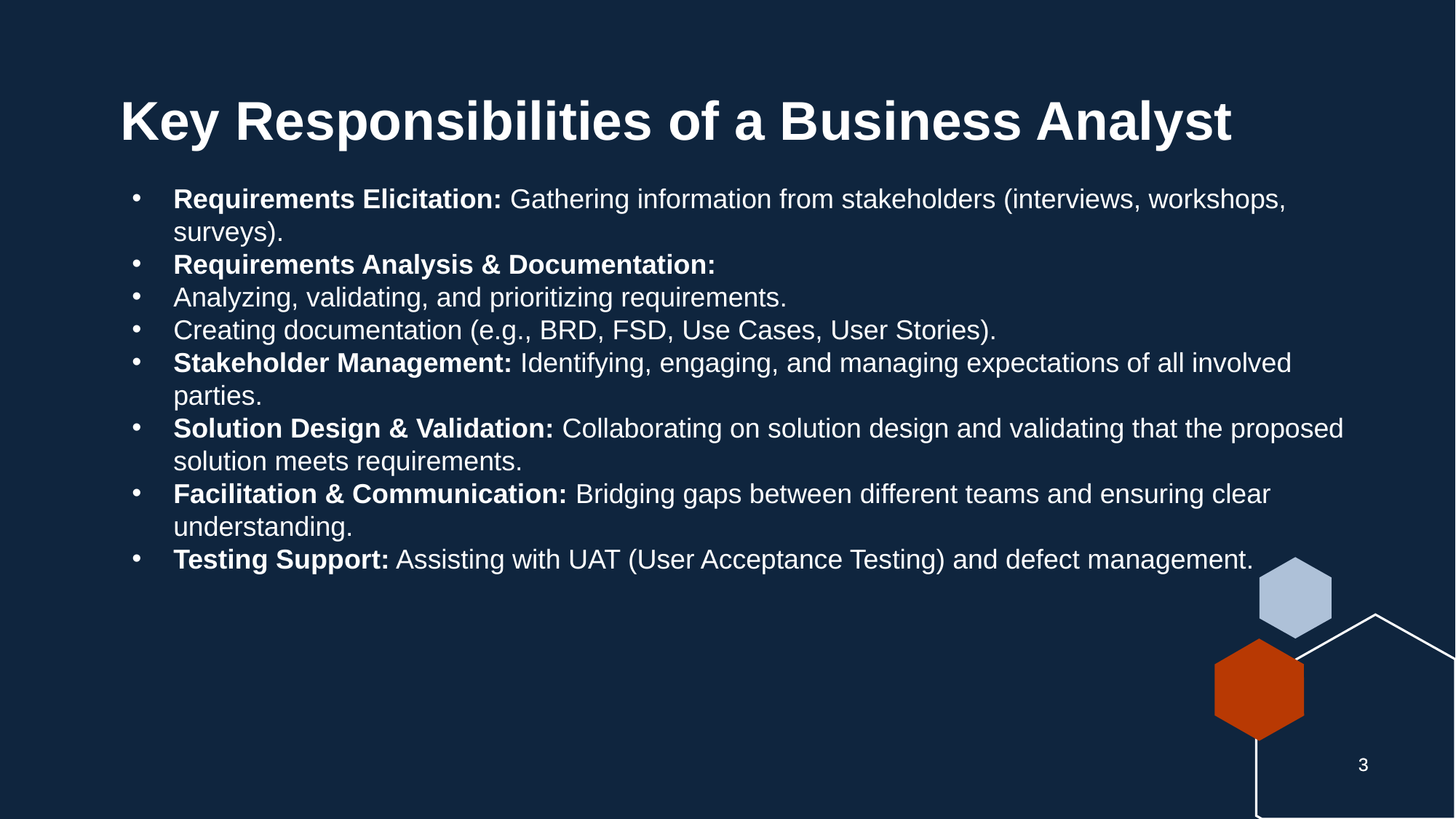

# Key Responsibilities of a Business Analyst
Requirements Elicitation: Gathering information from stakeholders (interviews, workshops, surveys).
Requirements Analysis & Documentation:
Analyzing, validating, and prioritizing requirements.
Creating documentation (e.g., BRD, FSD, Use Cases, User Stories).
Stakeholder Management: Identifying, engaging, and managing expectations of all involved parties.
Solution Design & Validation: Collaborating on solution design and validating that the proposed solution meets requirements.
Facilitation & Communication: Bridging gaps between different teams and ensuring clear understanding.
Testing Support: Assisting with UAT (User Acceptance Testing) and defect management.
3
3